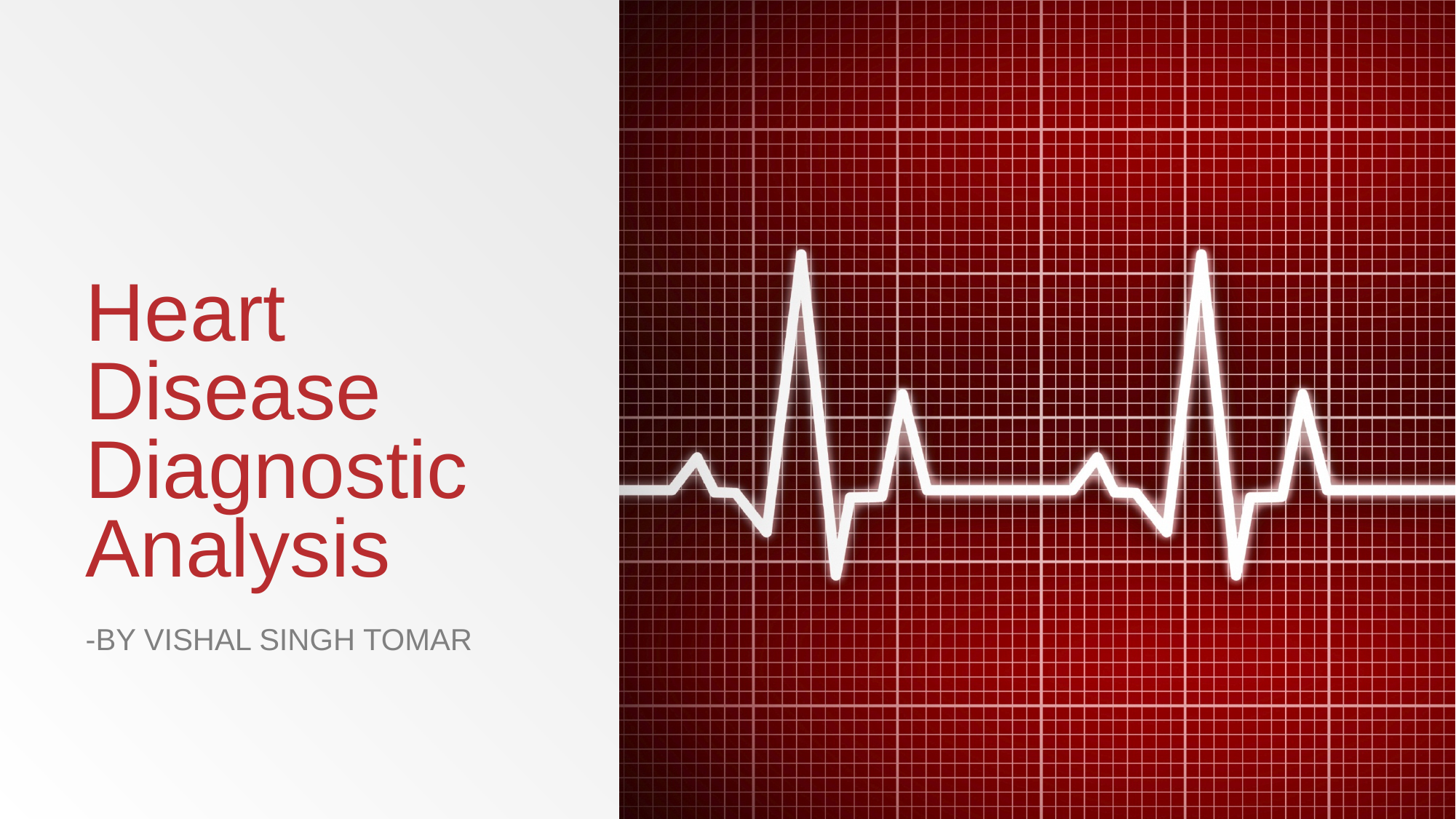

# Heart Disease Diagnostic Analysis
-By VISHAL SINGH TOMAR